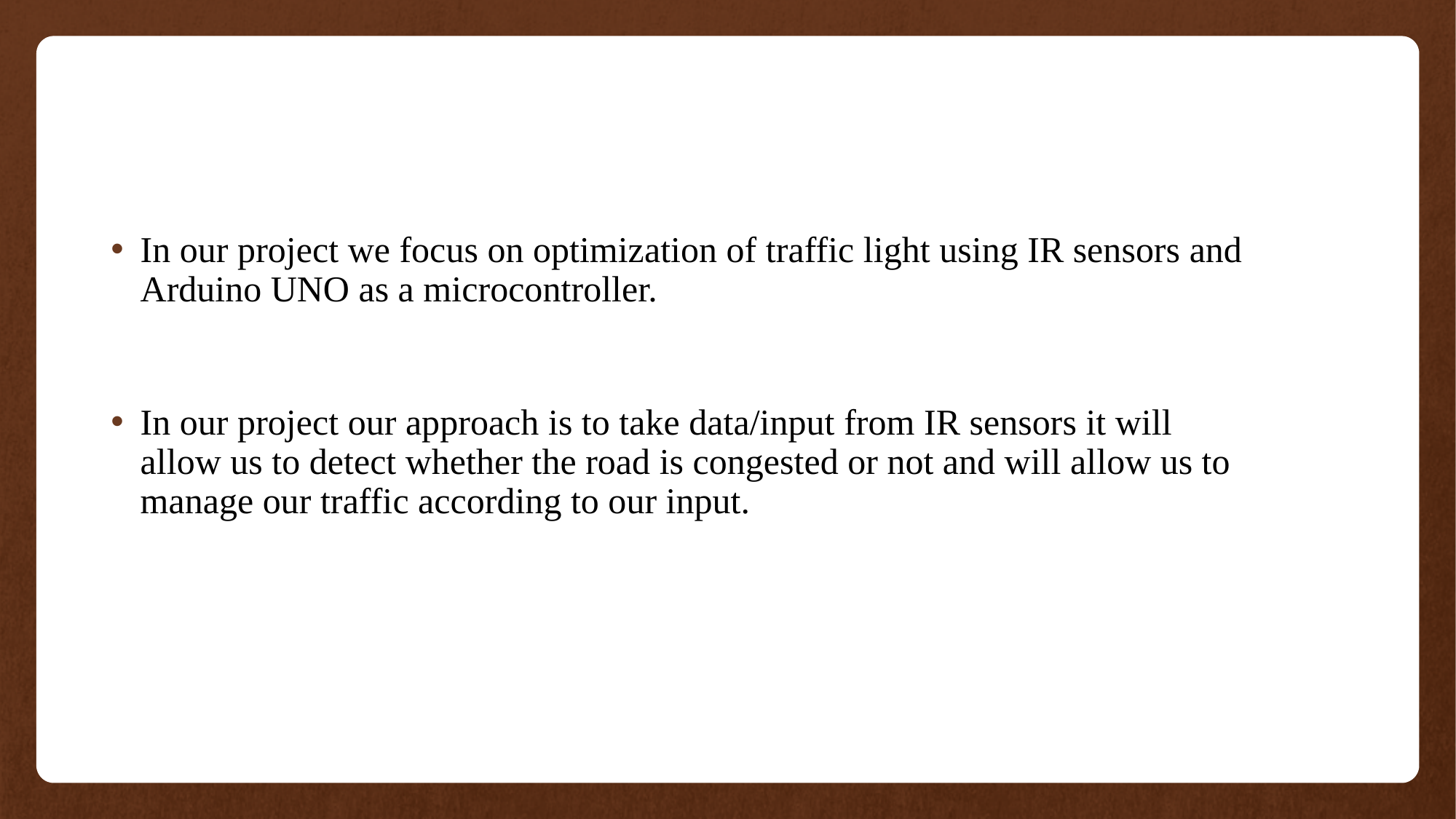

In our project we focus on optimization of traffic light using IR sensors and Arduino UNO as a microcontroller.

In our project our approach is to take data/input from IR sensors it will allow us to detect whether the road is congested or not and will allow us to manage our traffic according to our input.